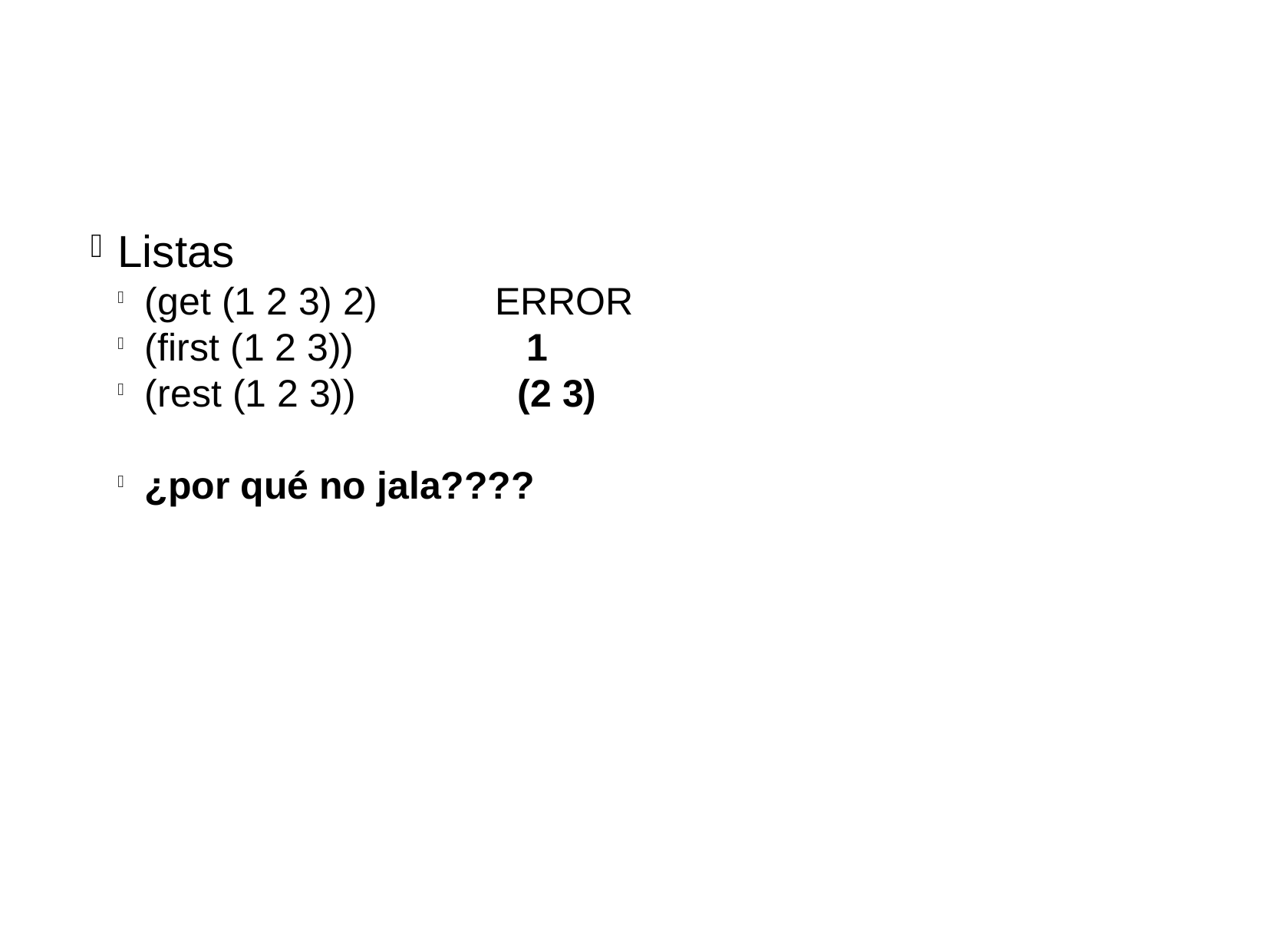

Listas
(get (1 2 3) 2)           ERROR
(first (1 2 3))                1
(rest (1 2 3))               (2 3)

¿por qué no jala????